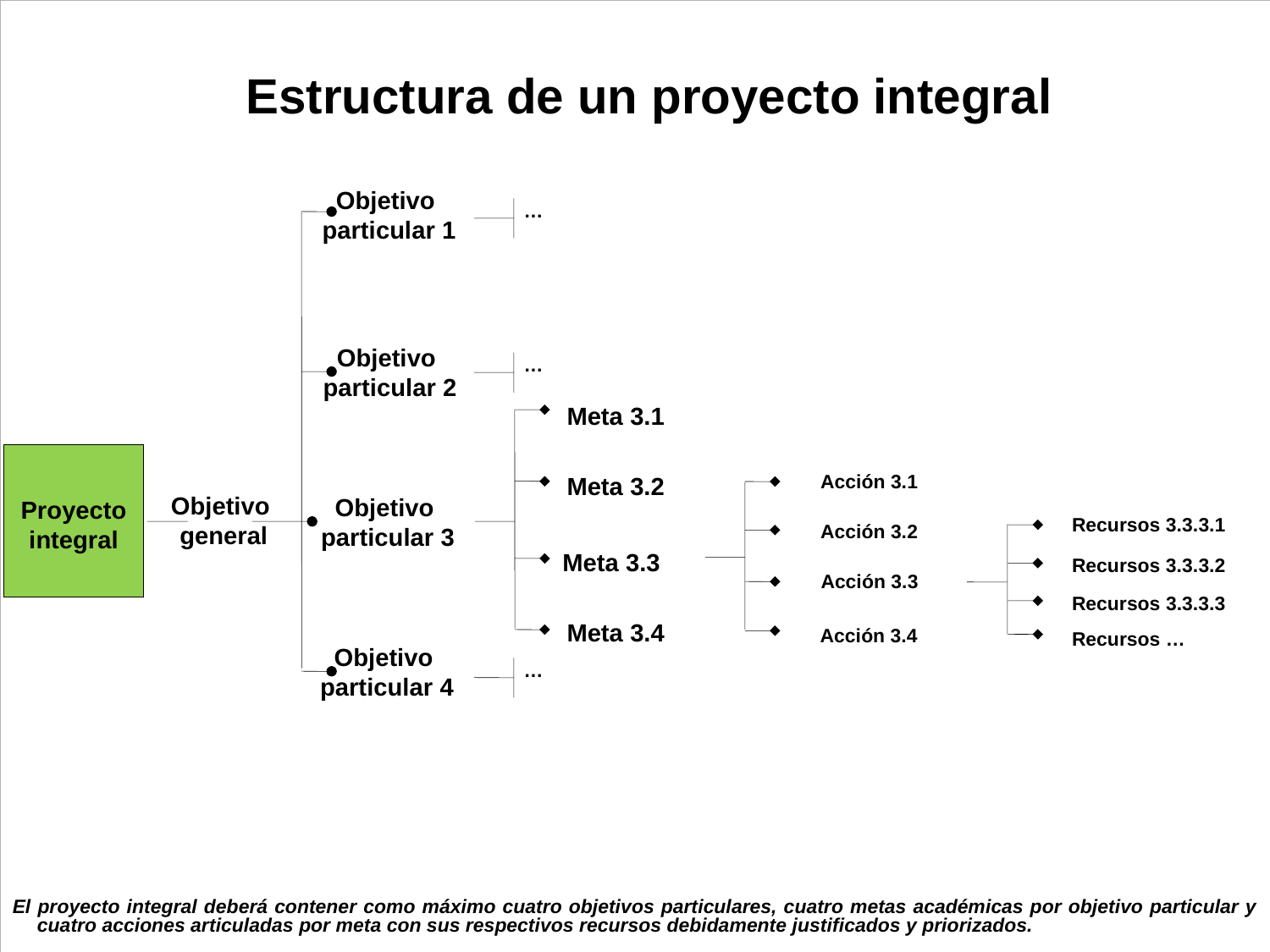

Estructura de un proyecto integral
Objetivo
particular 1
…

…

Objetivo
particular 2

Meta 3.1

Proyecto integral
Acción 3.1
Meta 3.2

Objetivo
general
Objetivo
particular 3
Recursos 3.3.3.1
Acción 3.2

Meta 3.3
Recursos 3.3.3.2

Acción 3.3

Recursos 3.3.3.3

Meta 3.4
Acción 3.4
Recursos …

Objetivo
particular 4
…

El proyecto integral deberá contener como máximo cuatro objetivos particulares, cuatro metas académicas por objetivo particular y cuatro acciones articuladas por meta con sus respectivos recursos debidamente justificados y priorizados.